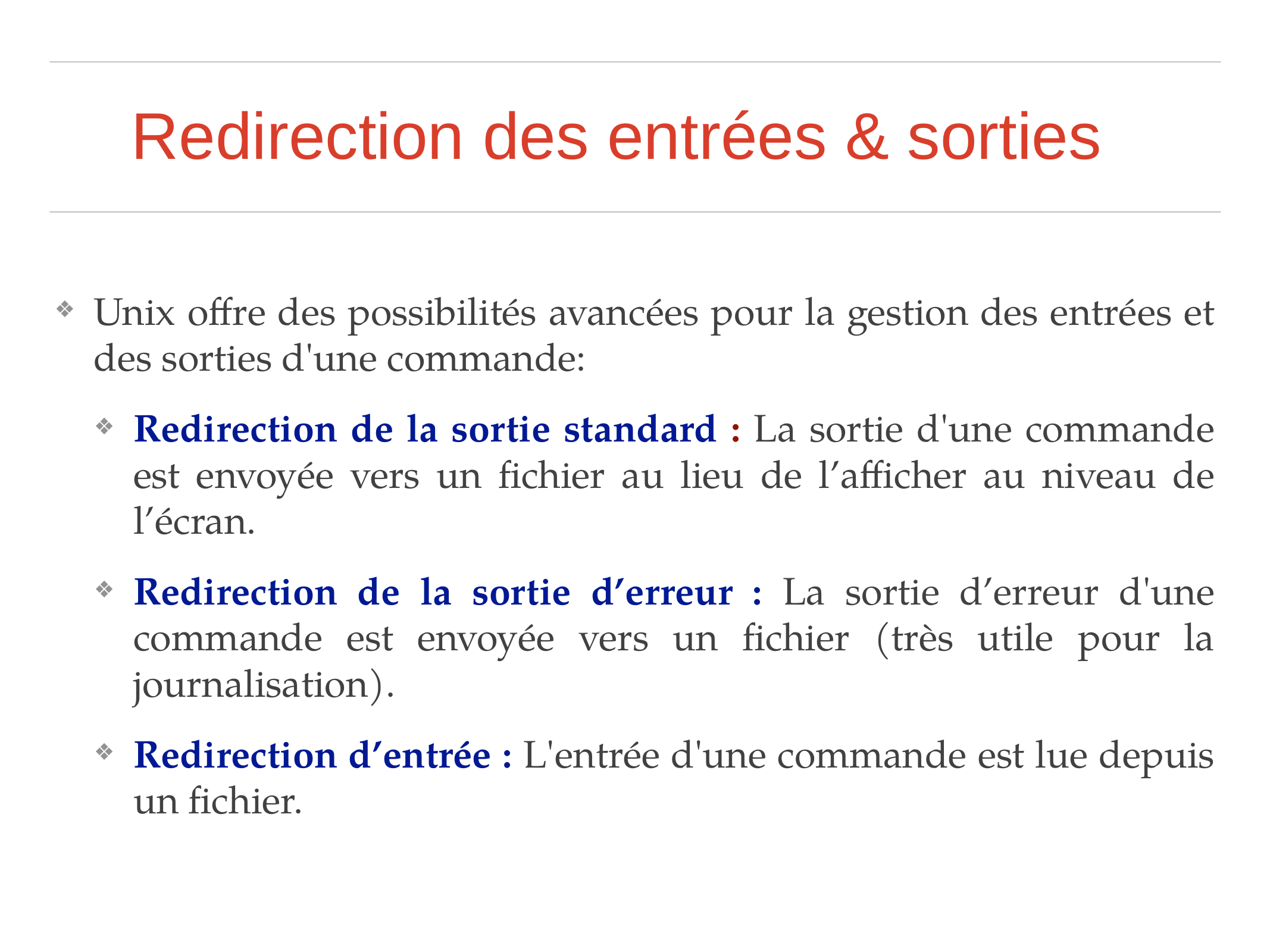

# Redirection des entrées & sorties
Unix offre des possibilités avancées pour la gestion des entrées et des sorties d'une commande:
Redirection de la sortie standard : La sortie d'une commande est envoyée vers un fichier au lieu de l’afficher au niveau de l’écran.
Redirection de la sortie d’erreur : La sortie d’erreur d'une commande est envoyée vers un fichier (très utile pour la journalisation).
Redirection d’entrée : L'entrée d'une commande est lue depuis un fichier.